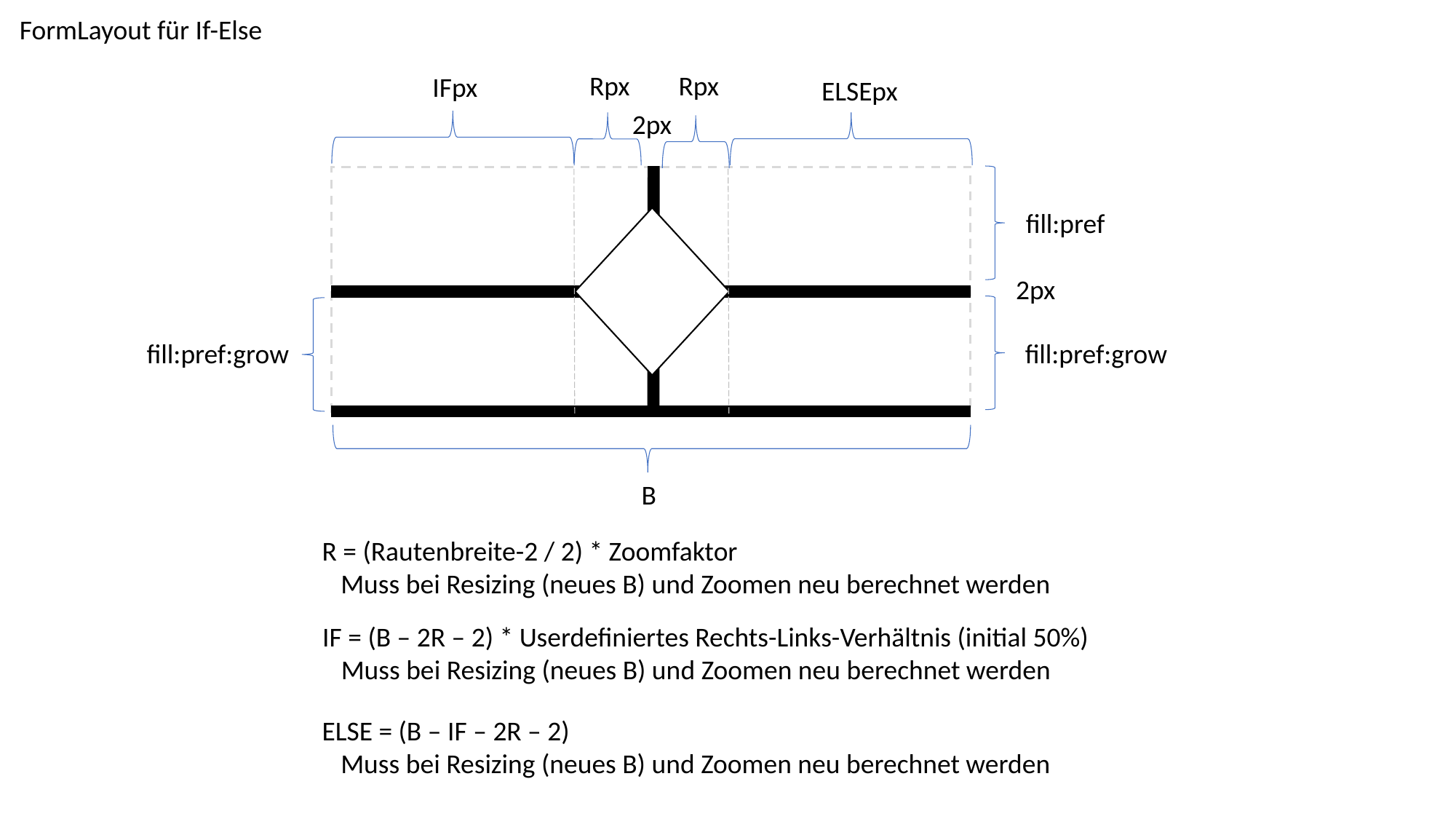

FormLayout für If-Else

Rpx
Rpx
IFpx
ELSEpx
2px

fill:pref

2px

fill:pref:grow
fill:pref:grow
B
R = (Rautenbreite-2 / 2) * Zoomfaktor
   Muss bei Resizing (neues B) und Zoomen neu berechnet werden
IF = (B – 2R – 2) * Userdefiniertes Rechts-Links-Verhältnis (initial 50%)
   Muss bei Resizing (neues B) und Zoomen neu berechnet werden
ELSE = (B – IF – 2R – 2)
   Muss bei Resizing (neues B) und Zoomen neu berechnet werden